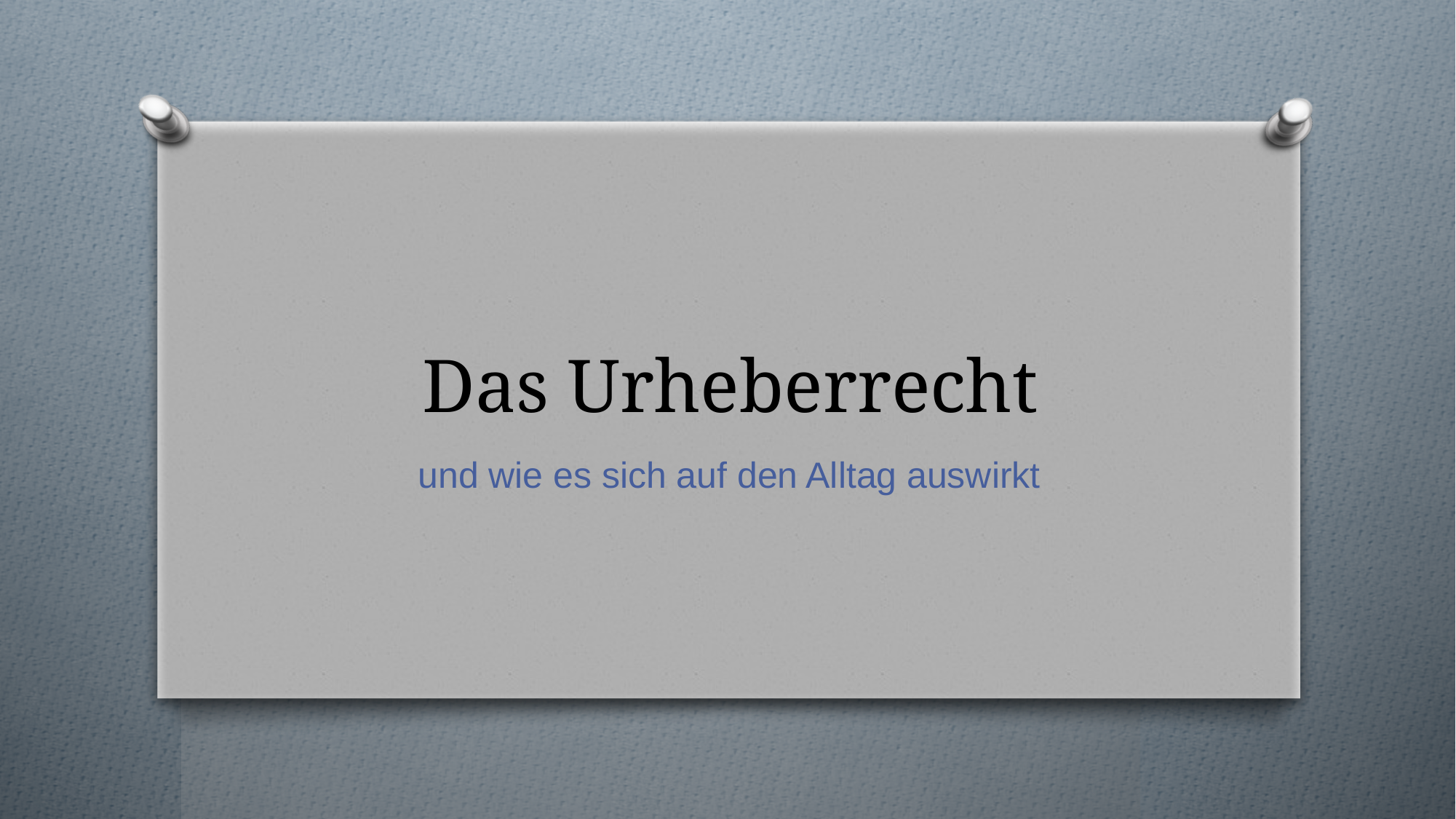

# Das Urheberrecht
und wie es sich auf den Alltag auswirkt